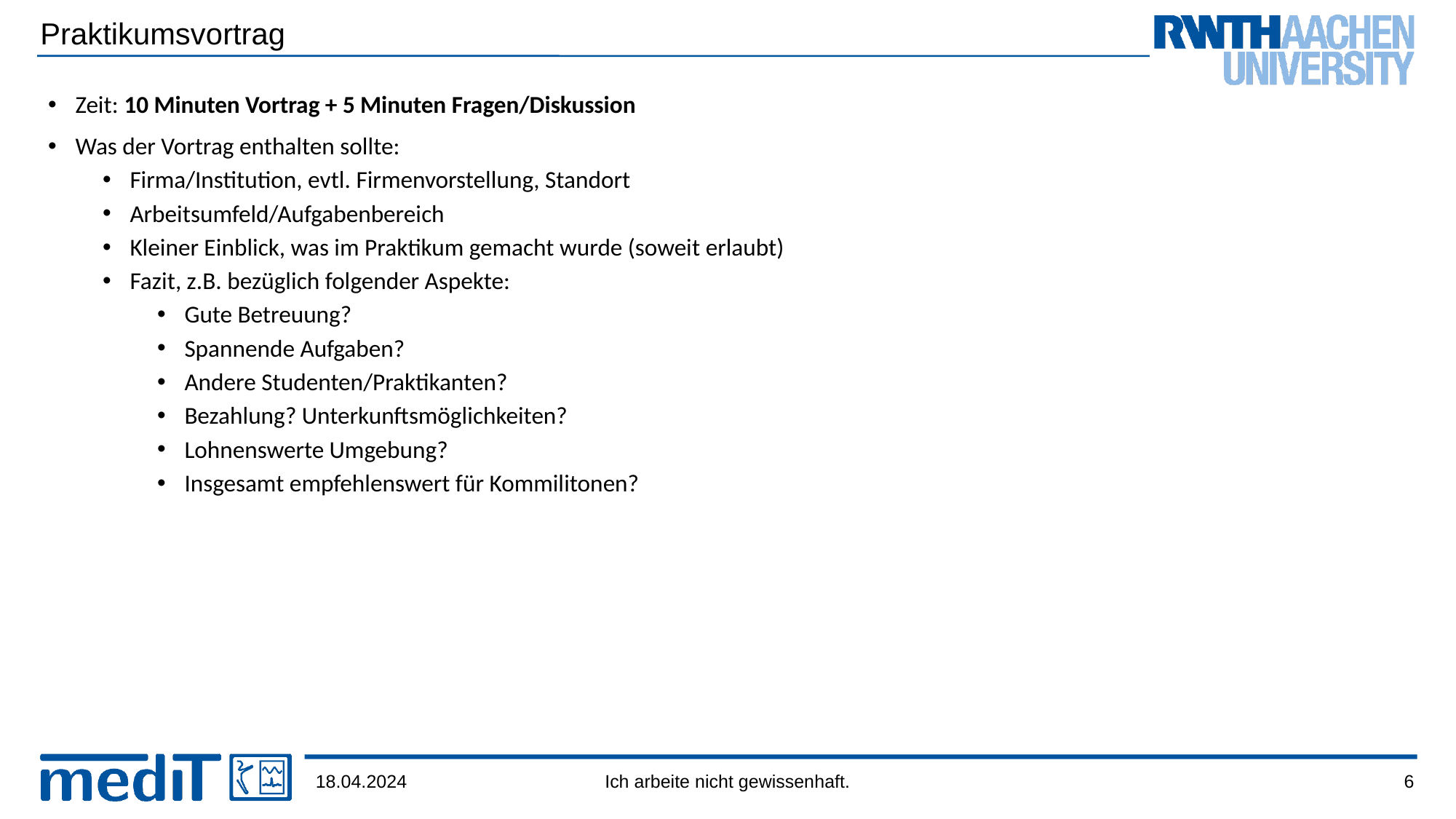

# Praktikumsvortrag
Zeit: 10 Minuten Vortrag + 5 Minuten Fragen/Diskussion
Was der Vortrag enthalten sollte:
Firma/Institution, evtl. Firmenvorstellung, Standort
Arbeitsumfeld/Aufgabenbereich
Kleiner Einblick, was im Praktikum gemacht wurde (soweit erlaubt)
Fazit, z.B. bezüglich folgender Aspekte:
Gute Betreuung?
Spannende Aufgaben?
Andere Studenten/Praktikanten?
Bezahlung? Unterkunftsmöglichkeiten?
Lohnenswerte Umgebung?
Insgesamt empfehlenswert für Kommilitonen?

18.04.2024
6